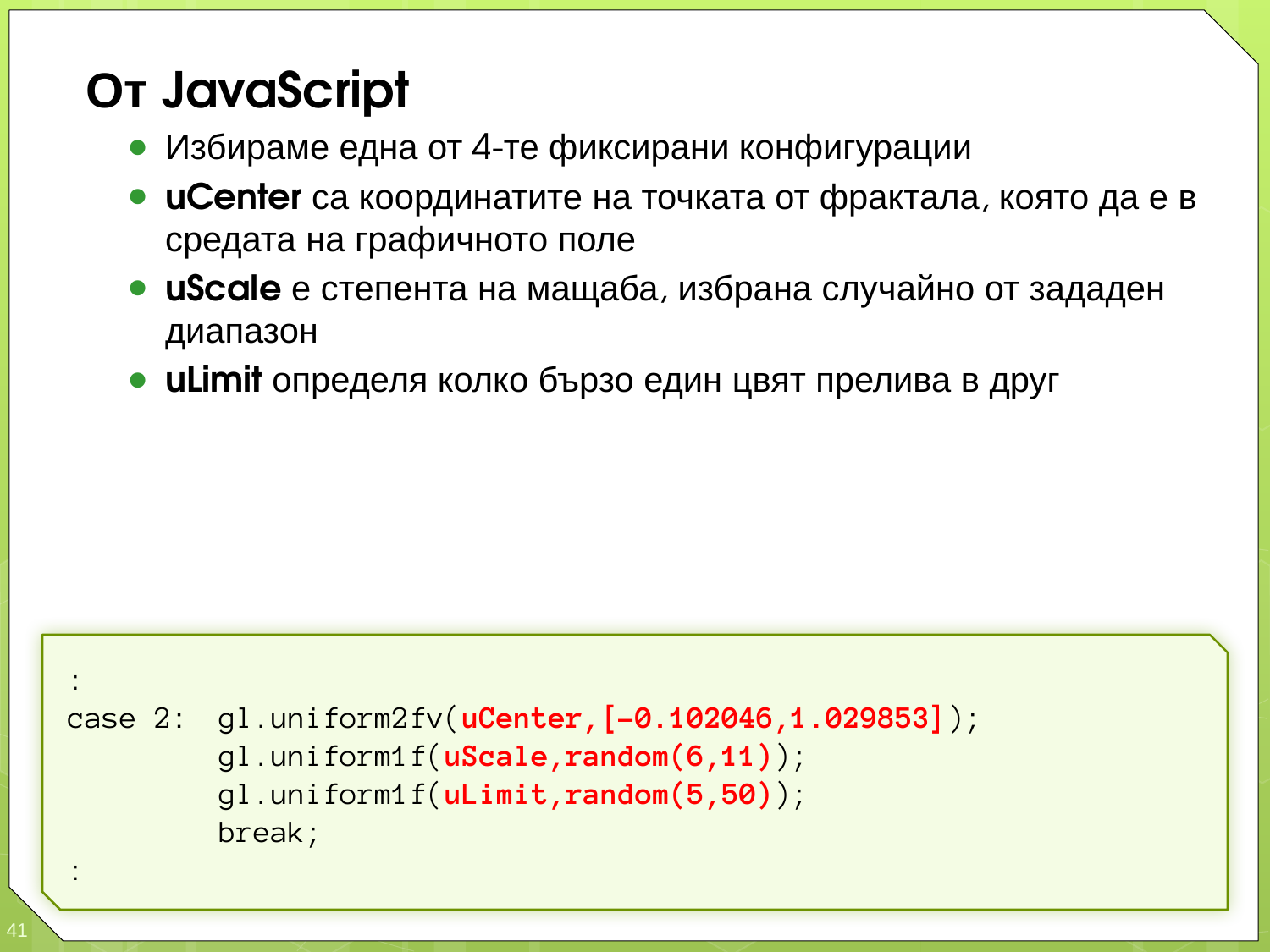

От JavaScript
Избираме една от 4-те фиксирани конфигурации
uCenter са координатите на точката от фрактала, която да е в средата на графичното поле
uScale е степента на мащаба, избрана случайно от зададен диапазон
uLimit определя колко бързо един цвят прелива в друг
:
case 2:	gl.uniform2fv(uCenter,[-0.102046,1.029853]);
		gl.uniform1f(uScale,random(6,11));
		gl.uniform1f(uLimit,random(5,50));
		break;
: